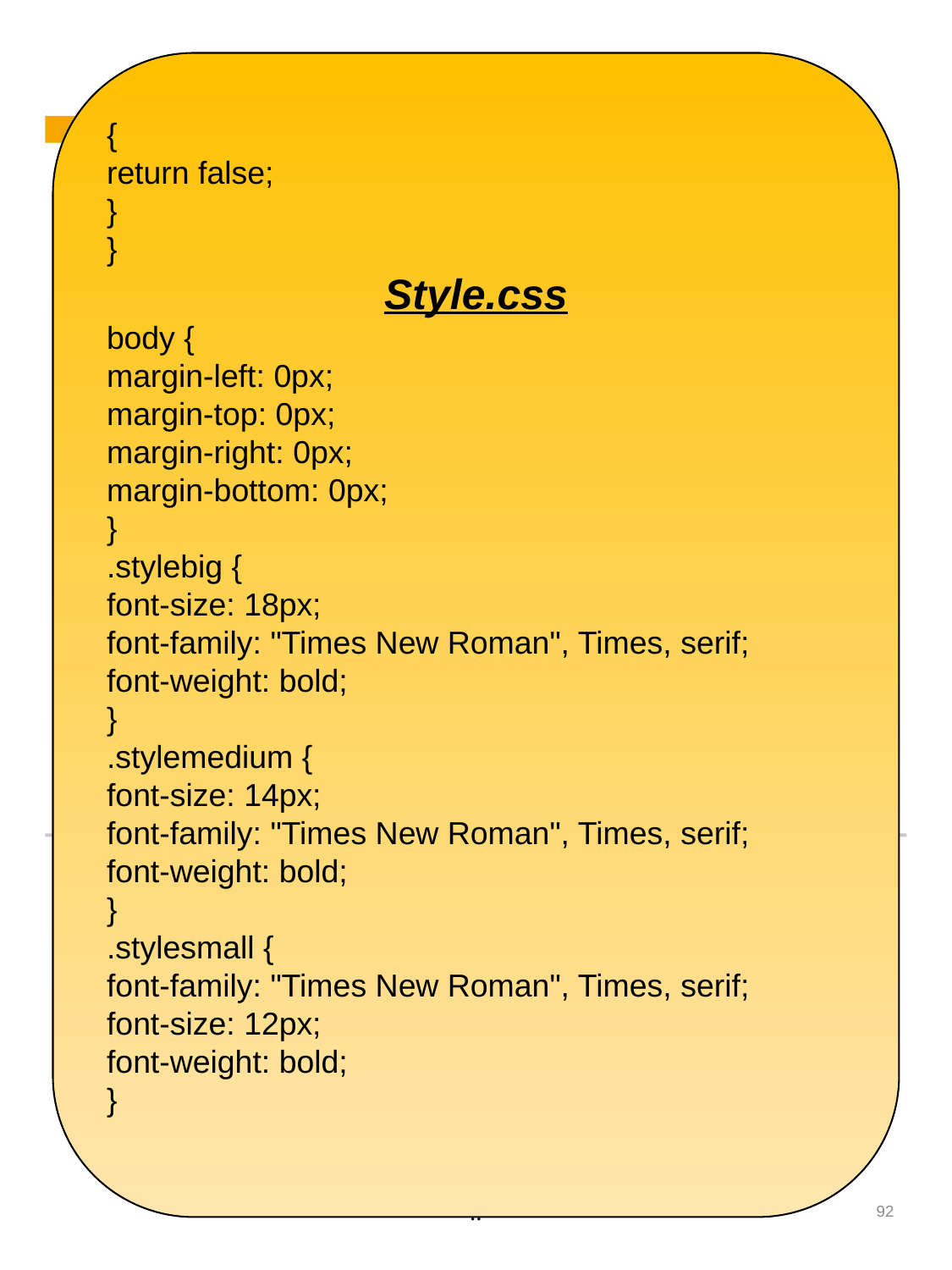

{
return false;
}
}
Style.css
body {
margin-left: 0px;
margin-top: 0px;
margin-right: 0px;
margin-bottom: 0px;
}
.stylebig {
font-size: 18px;
font-family: "Times New Roman", Times, serif;
font-weight: bold;
}
.stylemedium {
font-size: 14px;
font-family: "Times New Roman", Times, serif;
font-weight: bold;
}
.stylesmall {
font-family: "Times New Roman", Times, serif;
font-size: 12px;
font-weight: bold;
}

..
92